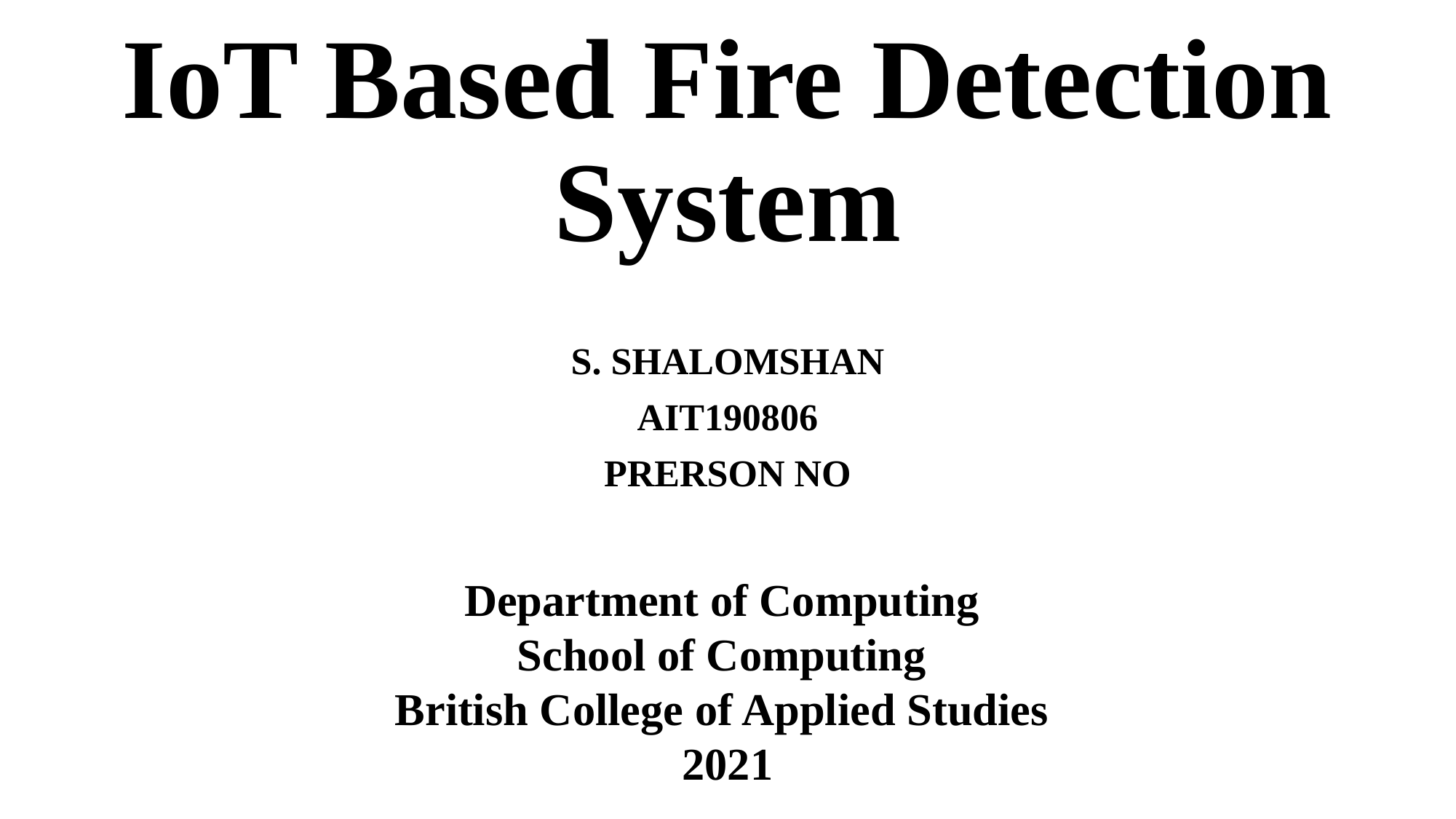

# IoT Based Fire Detection System
S. SHALOMSHAN
AIT190806
PRERSON NO
Department of Computing
School of Computing
British College of Applied Studies
2021